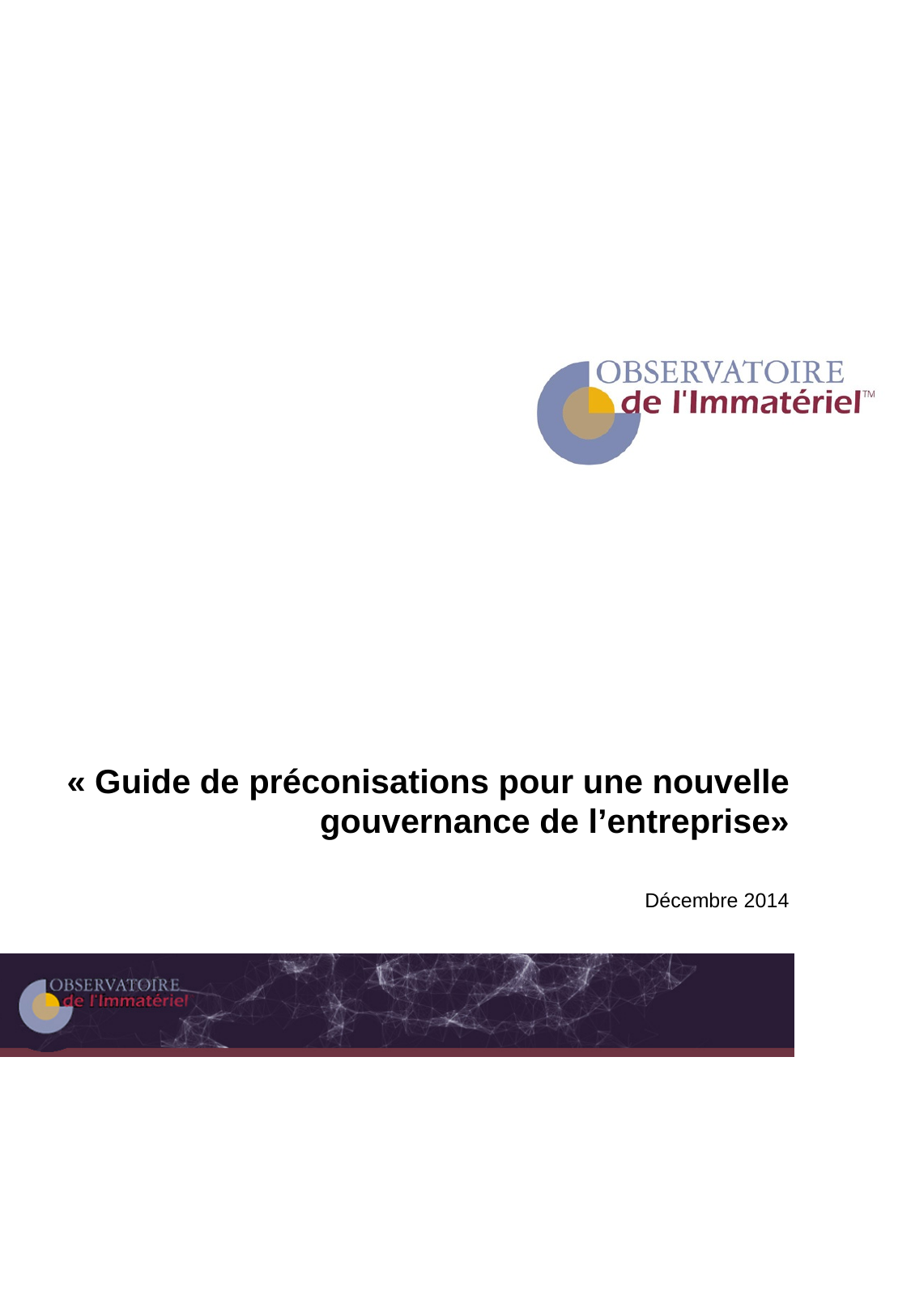

# « Guide de préconisations pour une nouvelle gouvernance de l’entreprise»
Décembre 2014